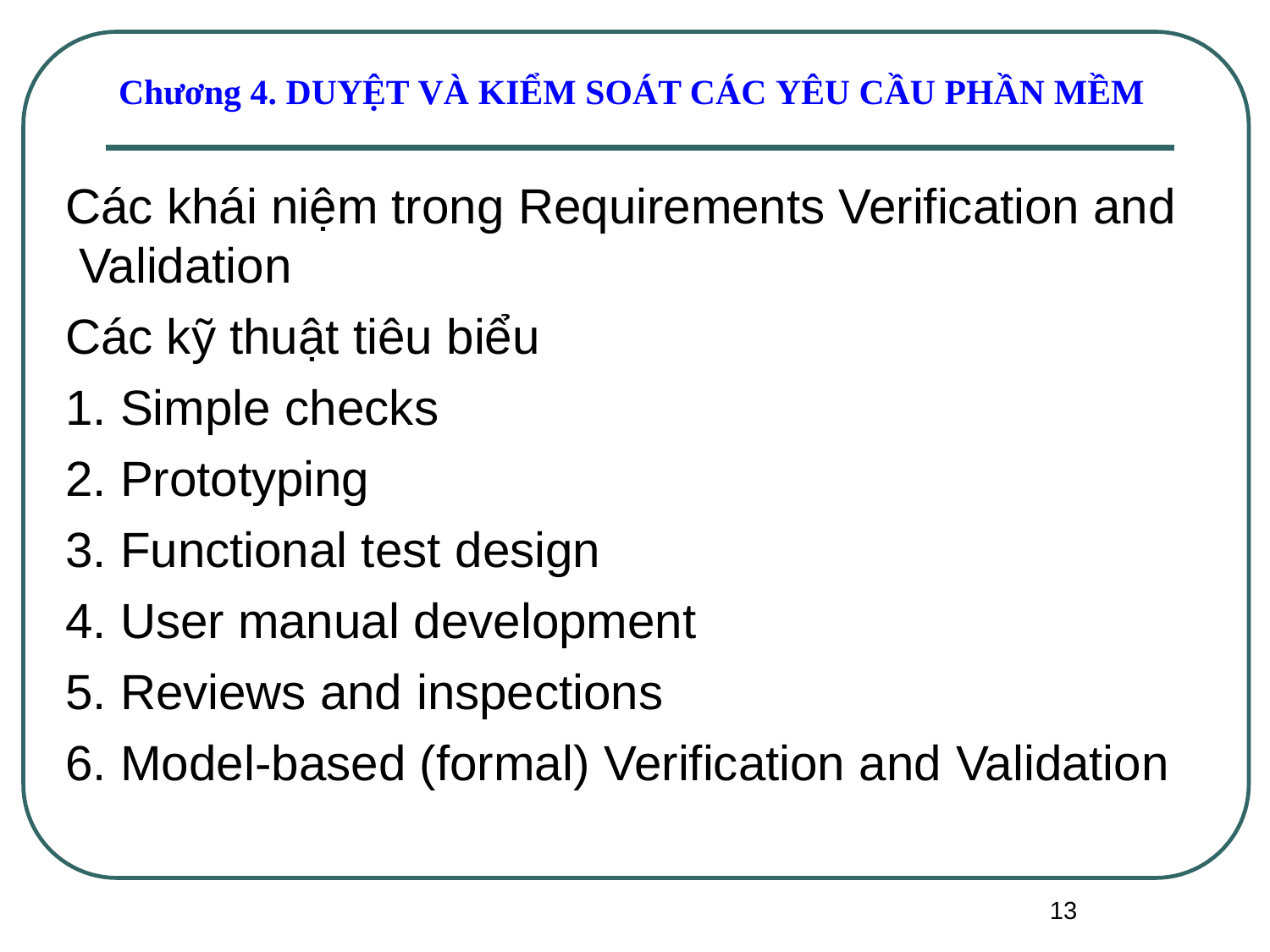

Chương 4. DUYỆT VÀ KIỂM SOÁT CÁC YÊU CẦU PHẦN MỀM
# Các khái niệm trong Requirements Verification and  Validation
Các kỹ thuật tiêu biểu
Simple checks
Prototyping
Functional test design
User manual development
Reviews and inspections
Model-based (formal) Verification and Validation
13